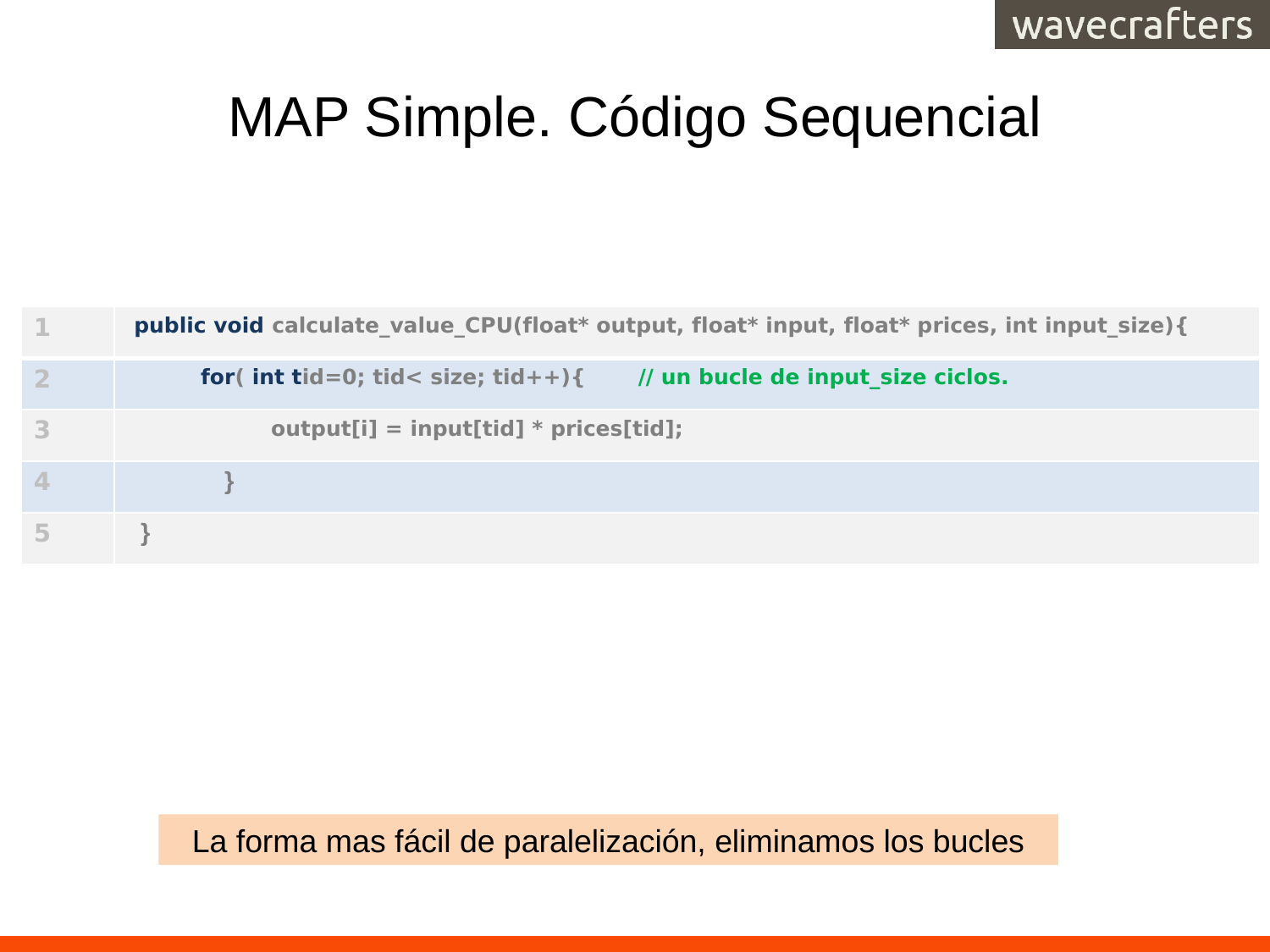

# MAP Simple. Código Sequencial

| 1 | public void calculate\_value\_CPU(float\* output, float\* input, float\* prices, int input\_size){ |
| --- | --- |
| 2 | for( int tid=0; tid< size; tid++){ // un bucle de input\_size ciclos. |
| 3 | output[i] = input[tid] \* prices[tid]; |
| 4 | } |
| 5 | } |
La forma mas fácil de paralelización, eliminamos los bucles